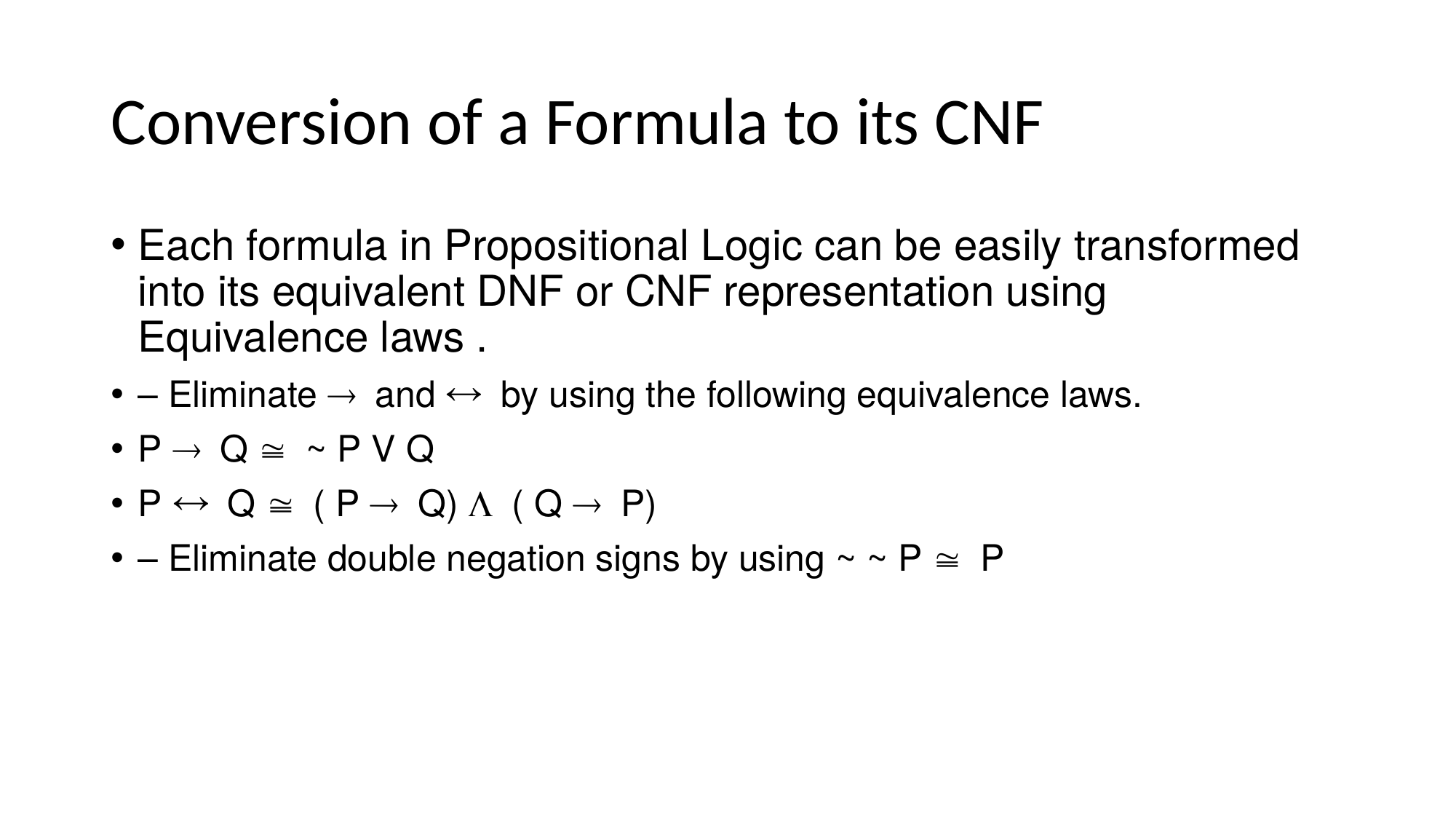

# Conversion of a Formula to its CNF
Each formula in Propositional Logic can be easily transformed into its equivalent DNF or CNF representation using Equivalence laws .
– Eliminate → and ↔ by using the following equivalence laws.
P → Q ≅ ~ P V Q
P ↔ Q ≅ ( P → Q) Λ ( Q → P)
– Eliminate double negation signs by using ~ ~ P ≅ P